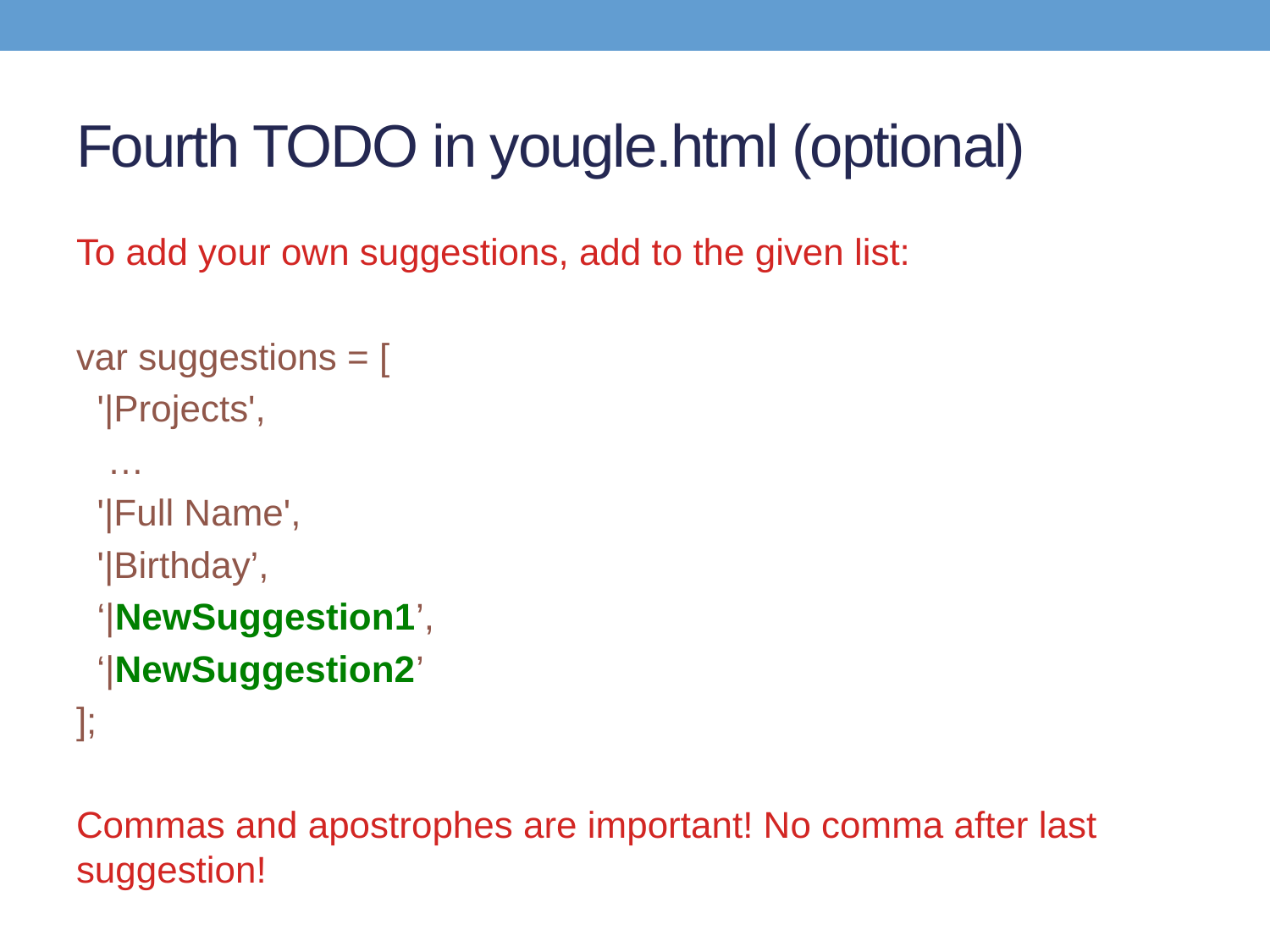

# Fourth TODO in yougle.html (optional)
To add your own suggestions, add to the given list:

var suggestions = [
  '|Projects',
   …
  '|Full Name',
  '|Birthday’,
  ‘|NewSuggestion1’,
  ‘|NewSuggestion2’
];

Commas and apostrophes are important! No comma after last suggestion!